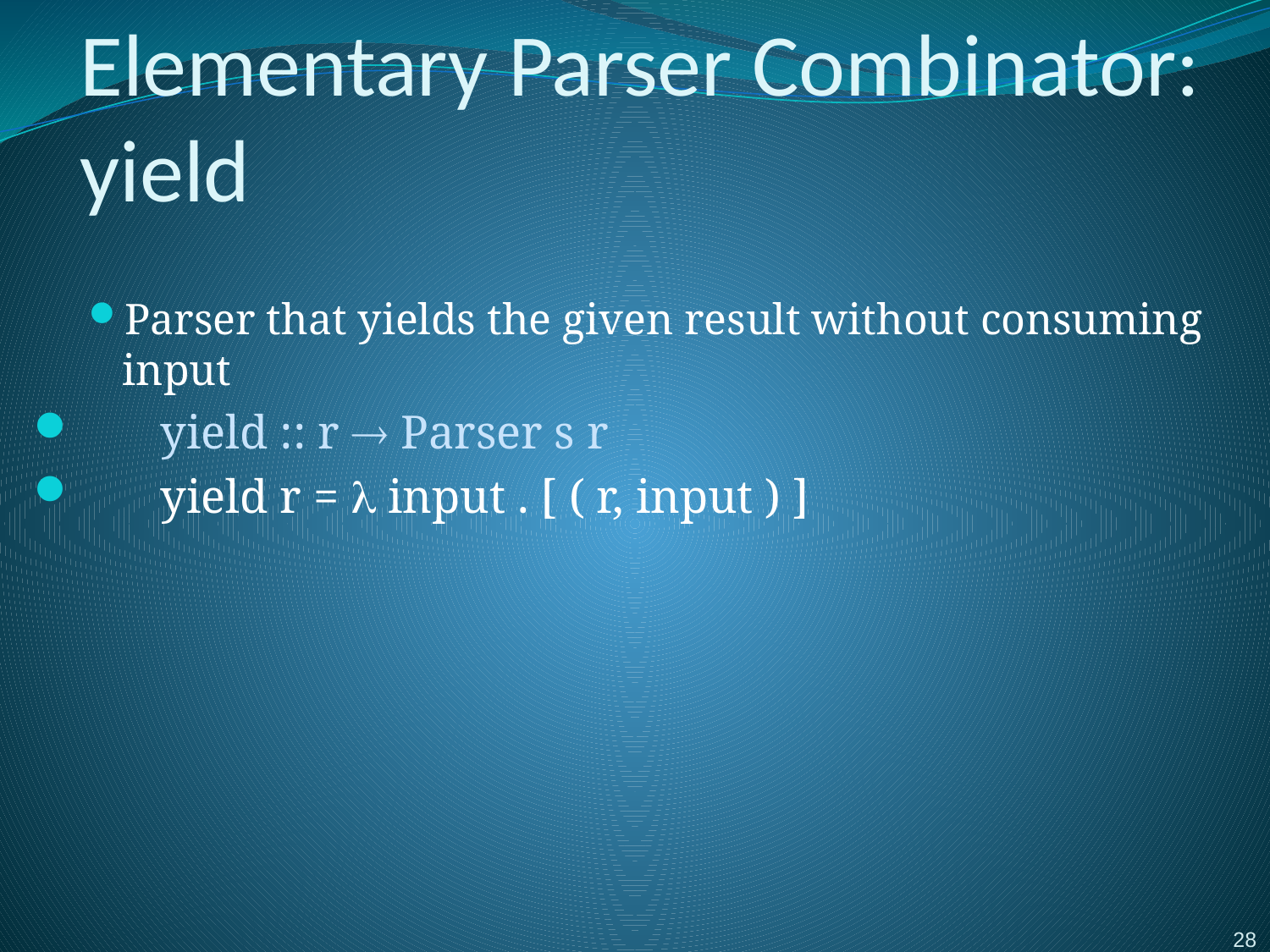

# Elementary Parser Combinator: yield
Parser that yields the given result without consuming input
	yield :: r → Parser s r
	yield r = λ input . [ ( r, input ) ]
28